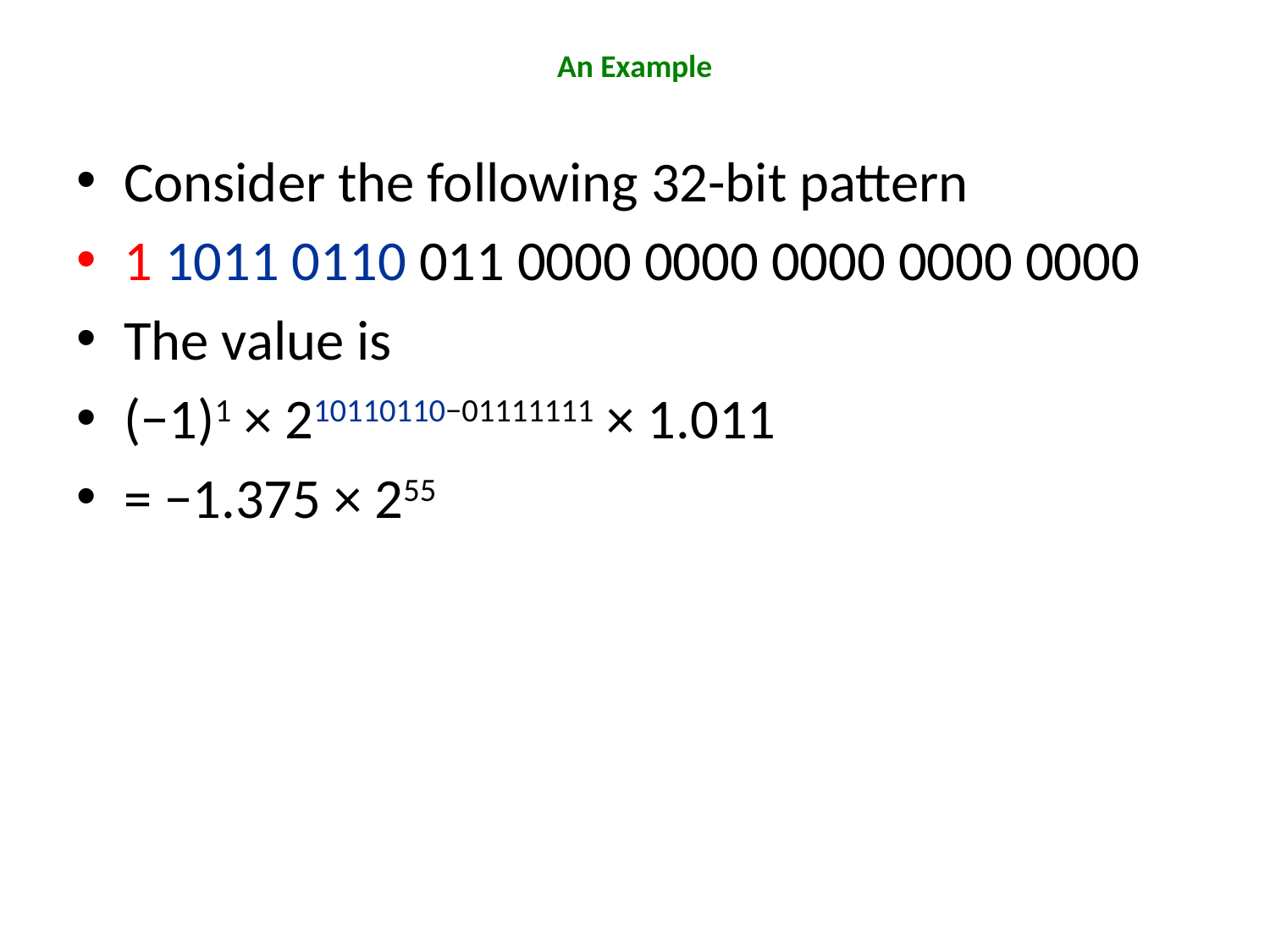

# An Example
Consider the following 32-bit pattern
1 1011 0110 011 0000 0000 0000 0000 0000
The value is
(−1)1 × 210110110−01111111 × 1.011
= −1.375 × 255